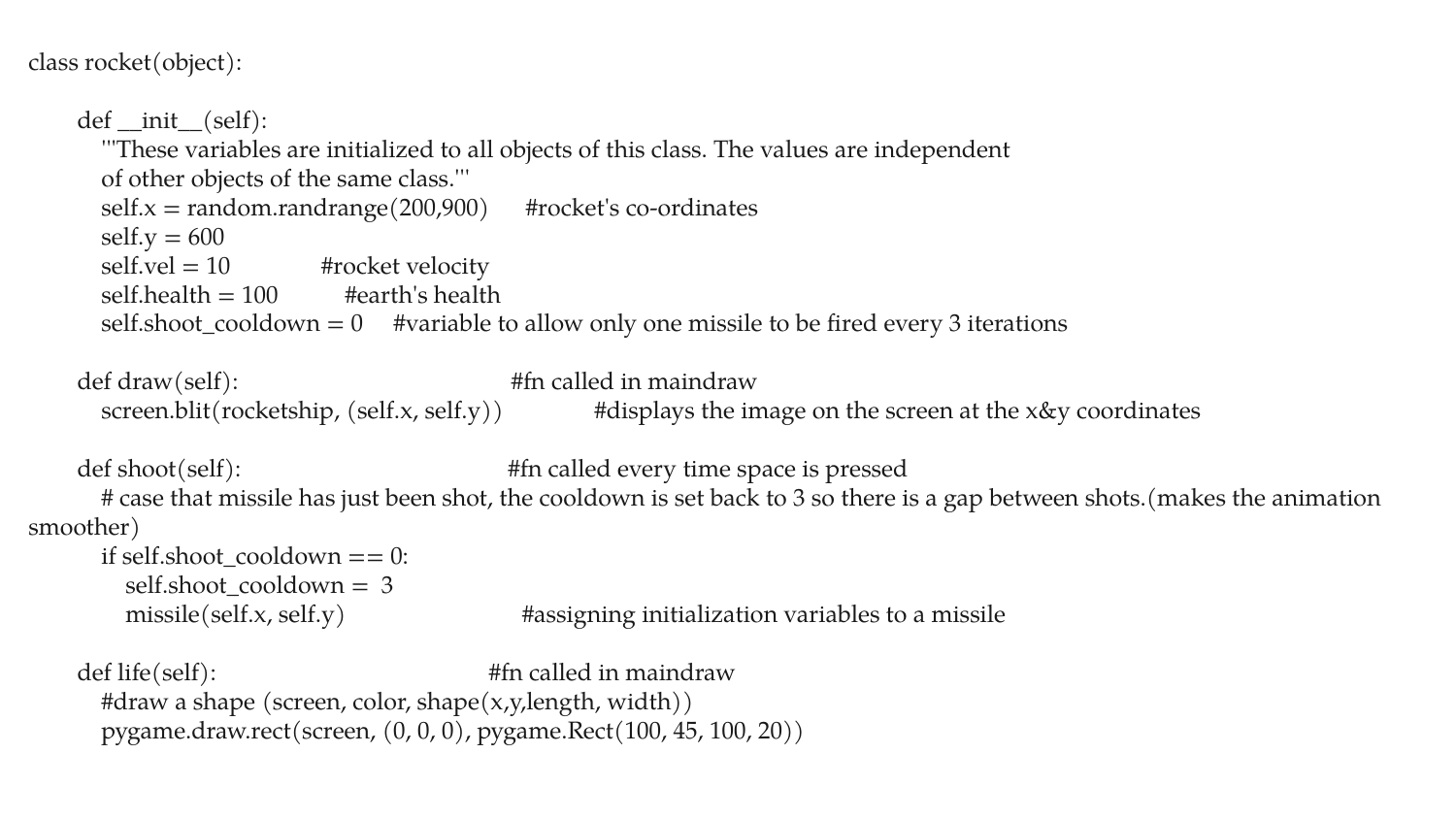

class rocket(object):

        def __init__(self):
            '''These variables are initialized to all objects of this class. The values are independent
            of other objects of the same class.'''
            self.x = random.randrange(200,900)      #rocket's co-ordinates
            self.y = 600
            self.vel = 10               #rocket velocity
            self.health = 100           #earth's health
            self.shoot_cooldown = 0     #variable to allow only one missile to be fired every 3 iterations

        def draw(self):                                             #fn called in maindraw
            screen.blit(rocketship, (self.x, self.y))               #displays the image on the screen at the x&y coordinates

        def shoot(self):                                            #fn called every time space is pressed
            # case that missile has just been shot, the cooldown is set back to 3 so there is a gap between shots.(makes the animation smoother)
            if self.shoot_cooldown == 0:
                self.shoot_cooldown =  3
                missile(self.x, self.y)                             #assigning initialization variables to a missile

        def life(self):                                             #fn called in maindraw
            #draw a shape (screen, color, shape(x,y,length, width))
            pygame.draw.rect(screen, (0, 0, 0), pygame.Rect(100, 45, 100, 20))